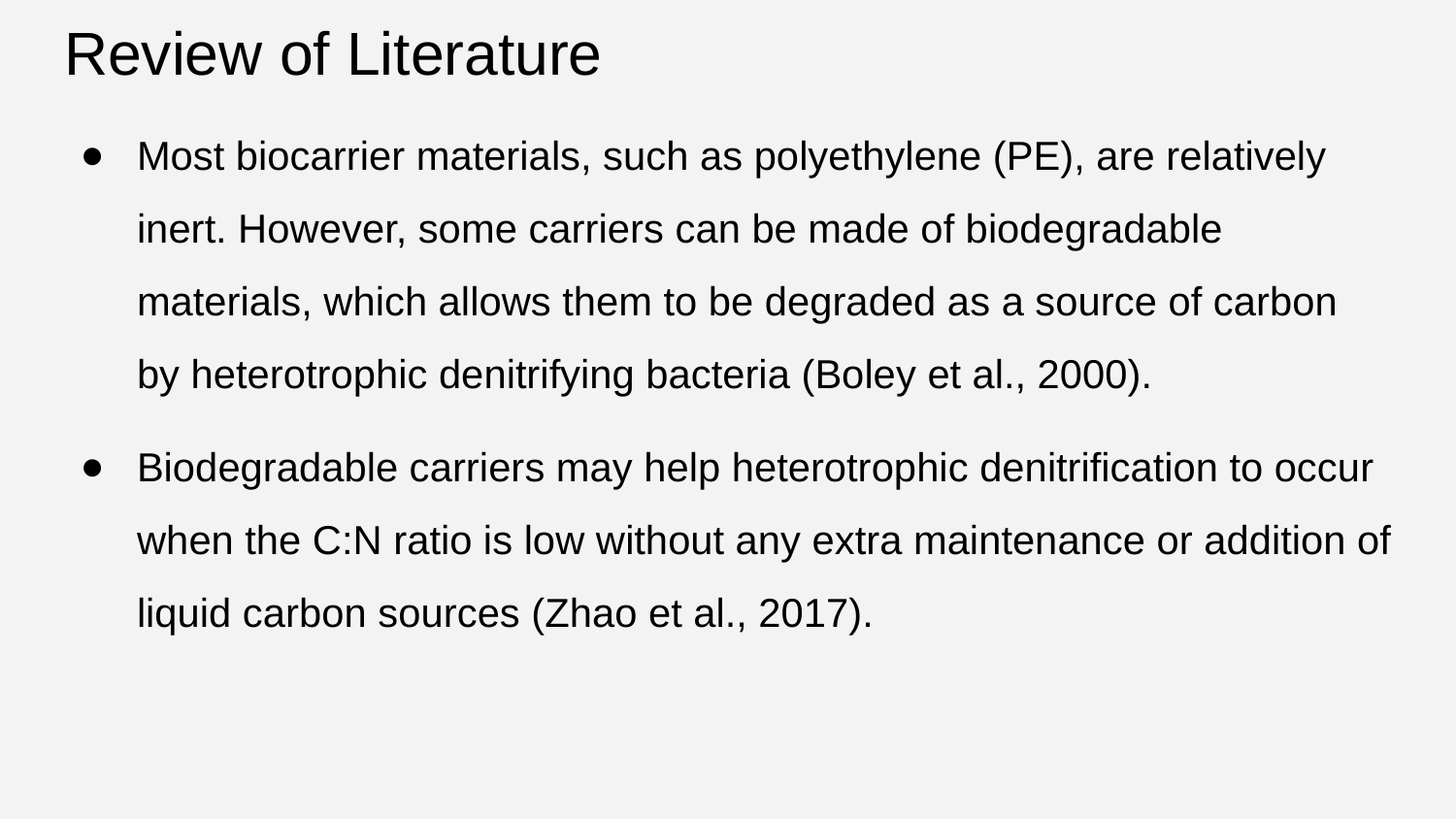

# Review of Literature
Most biocarrier materials, such as polyethylene (PE), are relatively inert. However, some carriers can be made of biodegradable materials, which allows them to be degraded as a source of carbon by heterotrophic denitrifying bacteria (Boley et al., 2000).
Biodegradable carriers may help heterotrophic denitrification to occur when the C:N ratio is low without any extra maintenance or addition of liquid carbon sources (Zhao et al., 2017).
alleviate this problem. They may help